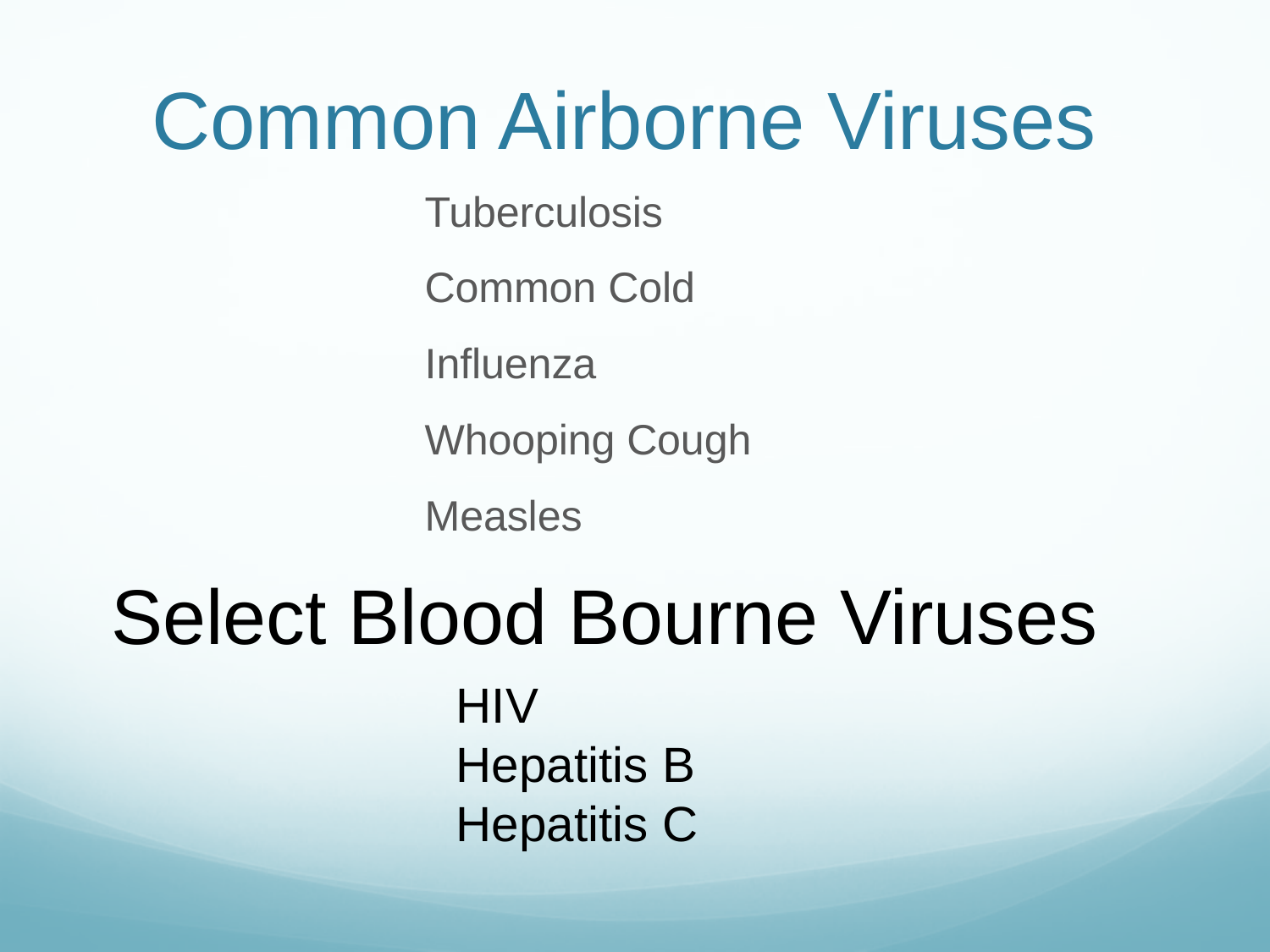

# Common Airborne Viruses
Tuberculosis
Common Cold
Influenza
Whooping Cough
Measles

Select Blood Bourne Viruses
HIV
Hepatitis B
Hepatitis C